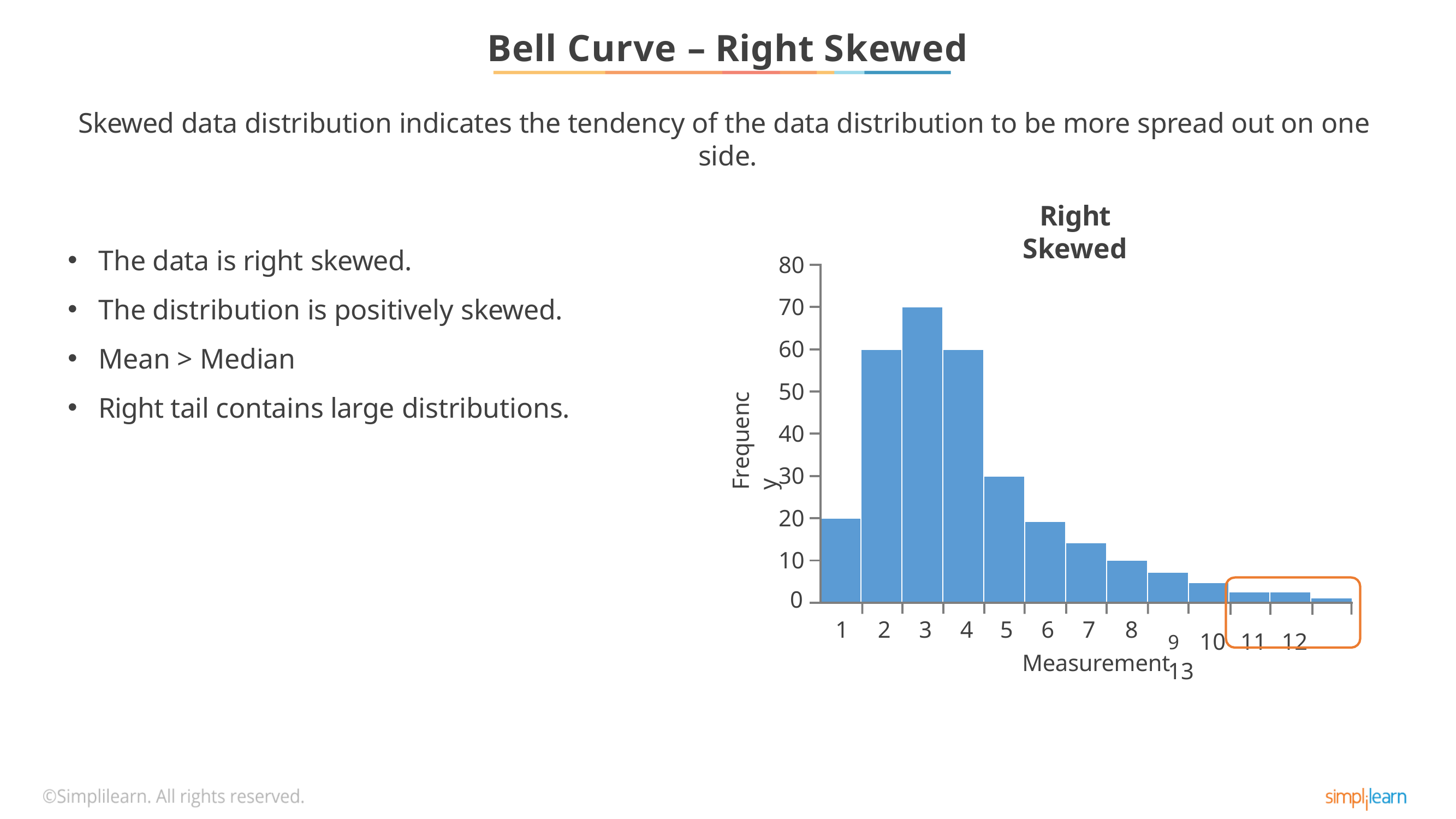

# Bell Curve – Right Skewed

Skewed data distribution indicates the tendency of the data distribution to be more spread out on one  side.
Right
The data is right skewed.
The distribution is positively skewed.
Mean > Median
Right tail contains large distributions.
Skewed
80
70
60
50
40
30
20
10
0

Frequency

1	2	3	4	5	6	7	8
9	10	11	12	13
Measurement